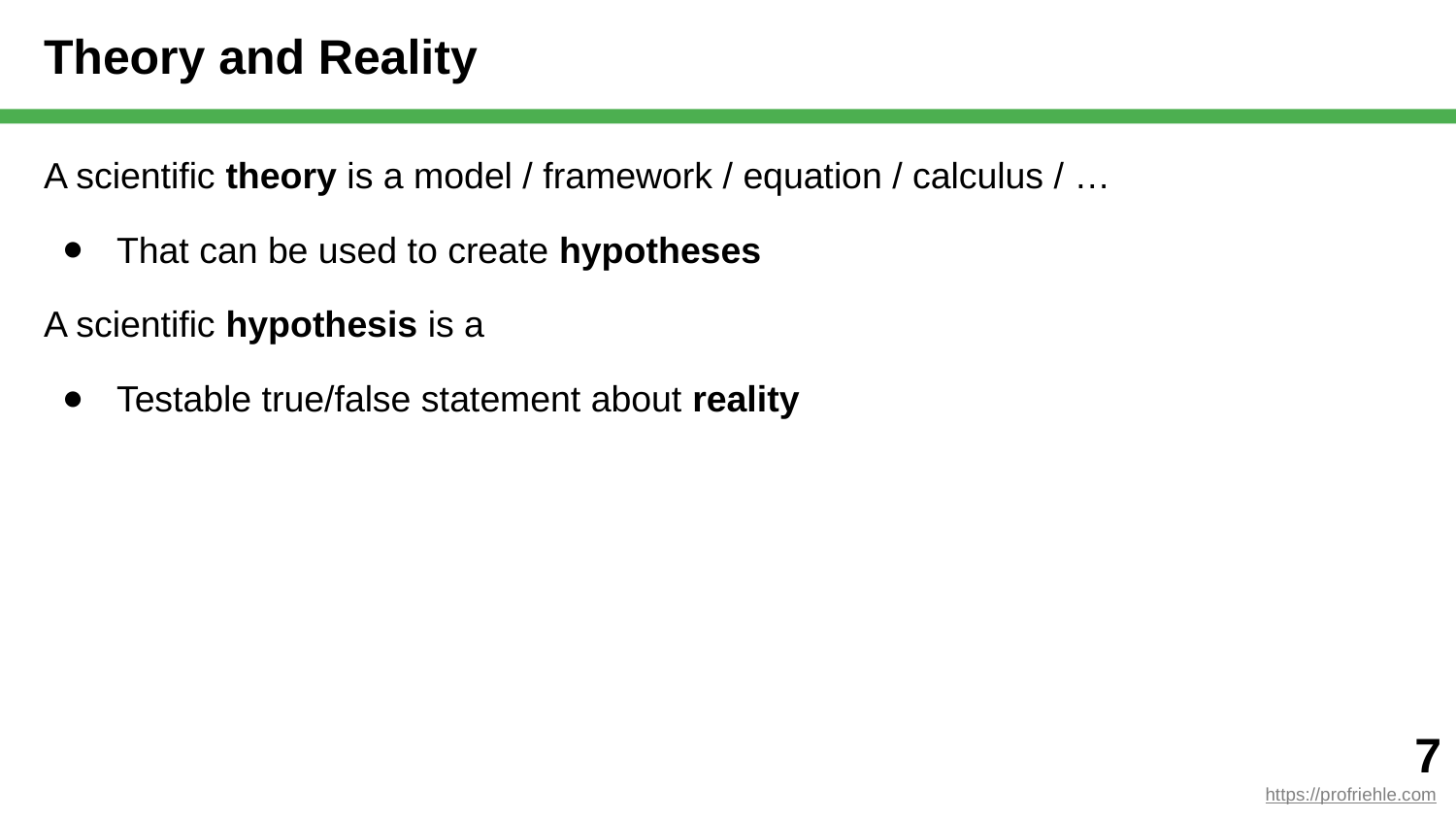

# Theory and Reality
A scientific theory is a model / framework / equation / calculus / …
That can be used to create hypotheses
A scientific hypothesis is a
Testable true/false statement about reality
7
https://profriehle.com